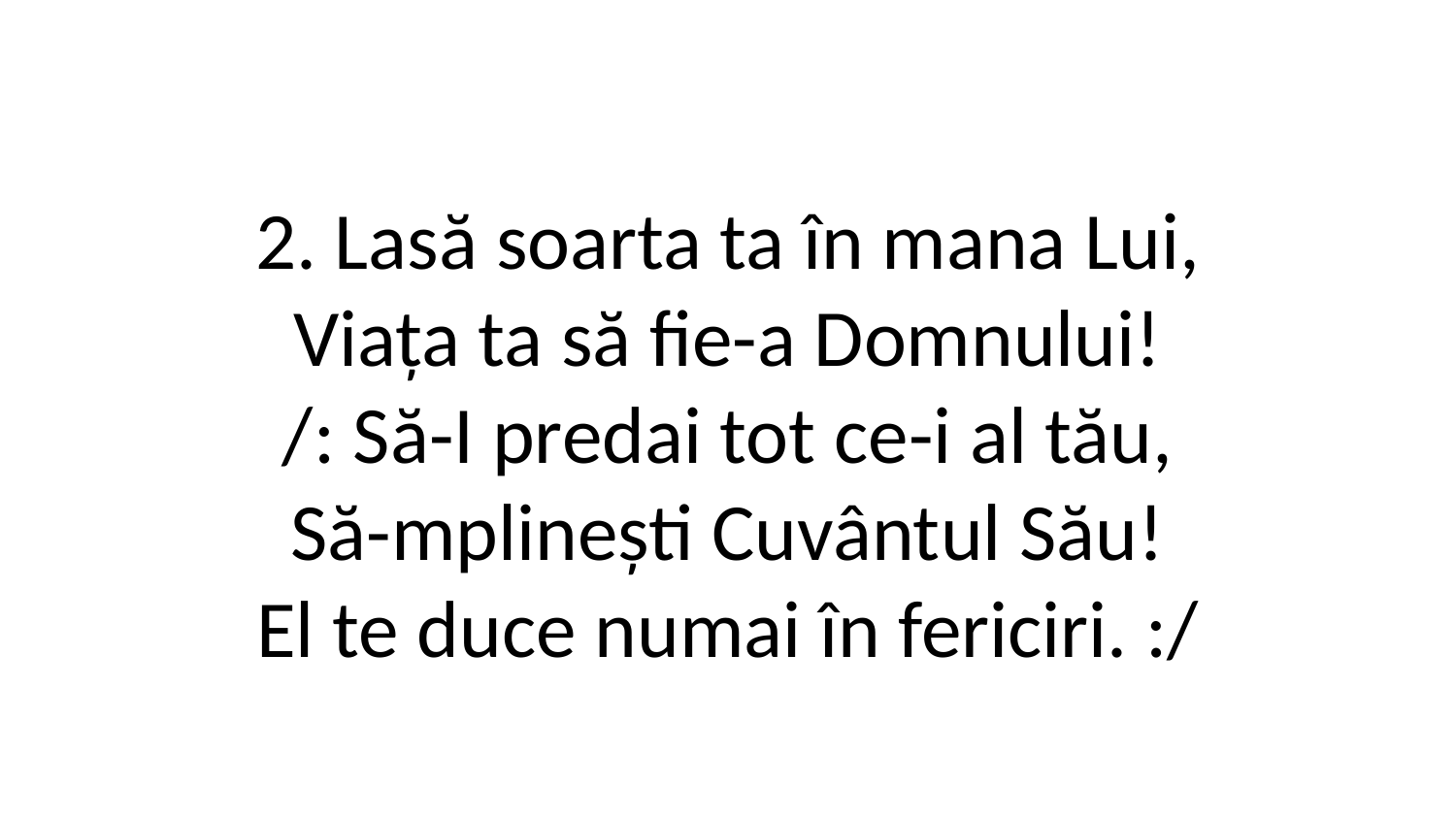

2. Lasă soarta ta în mana Lui,
Viața ta să fie-a Domnului!
/: Să-I predai tot ce-i al tău,
Să-mplinești Cuvântul Său!
El te duce numai în fericiri. :/